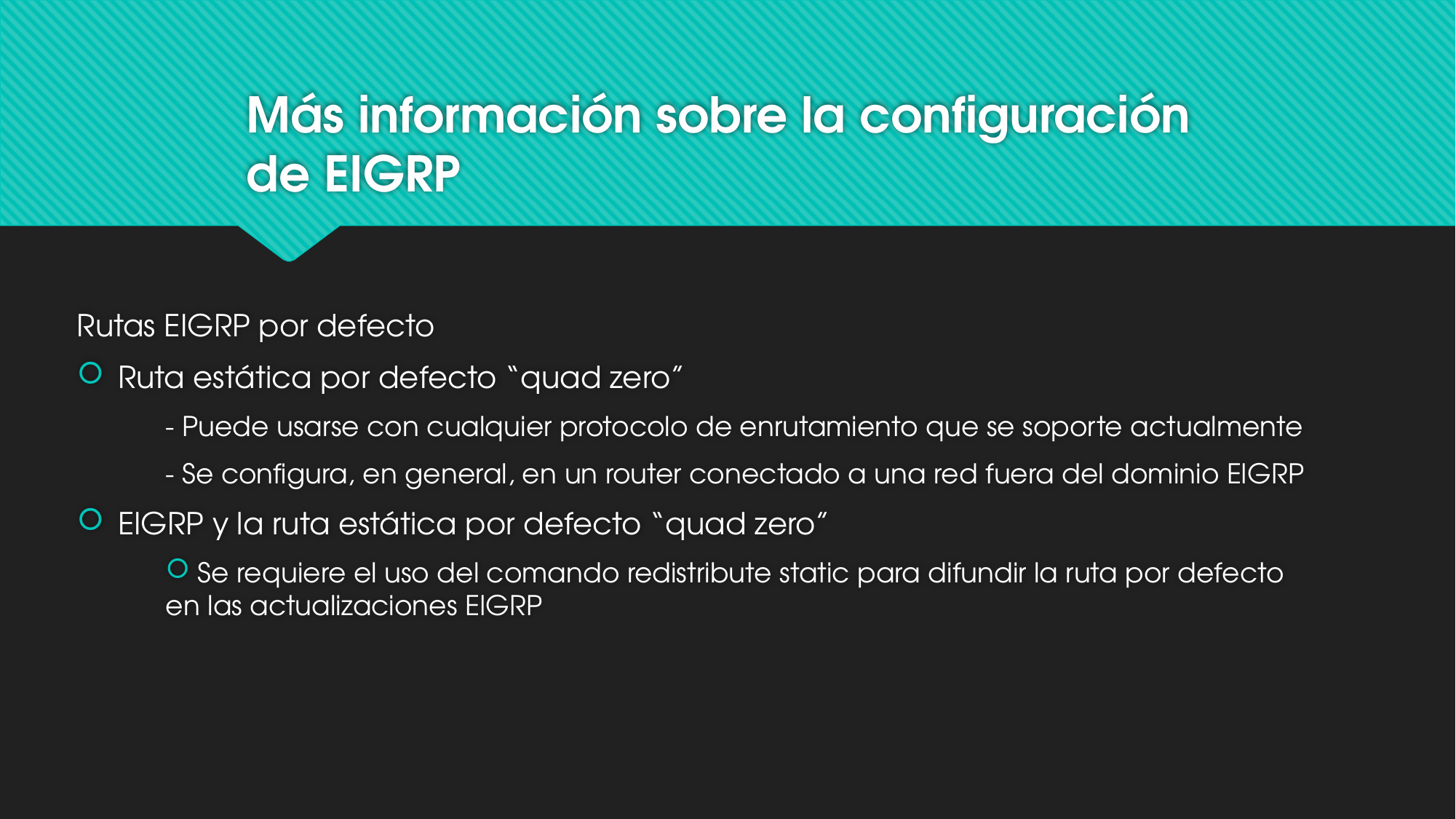

# Más información sobre la configuración de EIGRP
Rutas EIGRP por defecto
Ruta estática por defecto “quad zero”
- Puede usarse con cualquier protocolo de enrutamiento que se soporte actualmente
- Se configura, en general, en un router conectado a una red fuera del dominio EIGRP
EIGRP y la ruta estática por defecto “quad zero”
 Se requiere el uso del comando redistribute static para difundir la ruta por defecto en las actualizaciones EIGRP